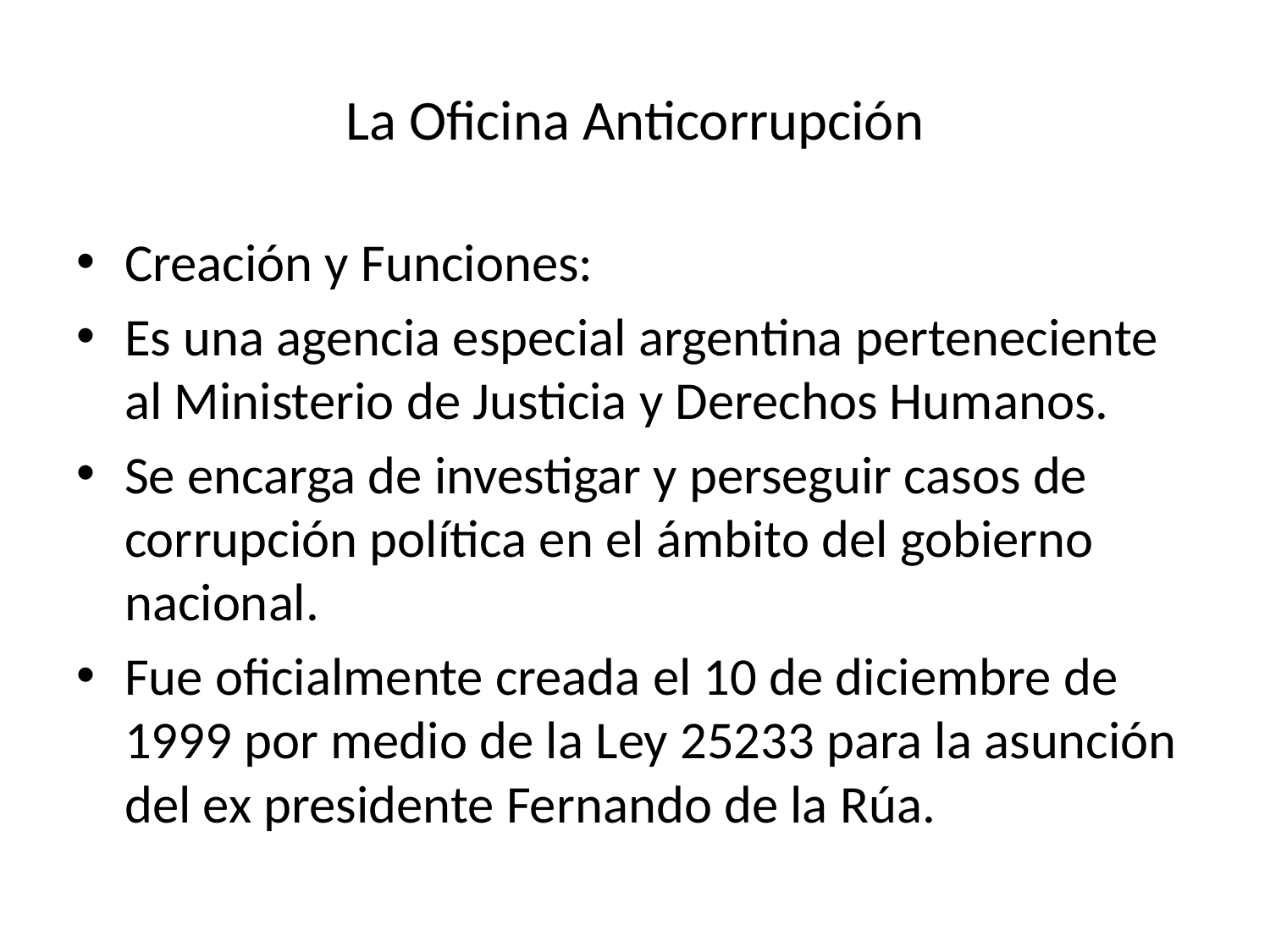

# La Oficina Anticorrupción
Creación y Funciones:
Es una agencia especial argentina perteneciente al Ministerio de Justicia y Derechos Humanos.
Se encarga de investigar y perseguir casos de corrupción política en el ámbito del gobierno nacional.
Fue oficialmente creada el 10 de diciembre de 1999 por medio de la Ley 25233 para la asunción del ex presidente Fernando de la Rúa.